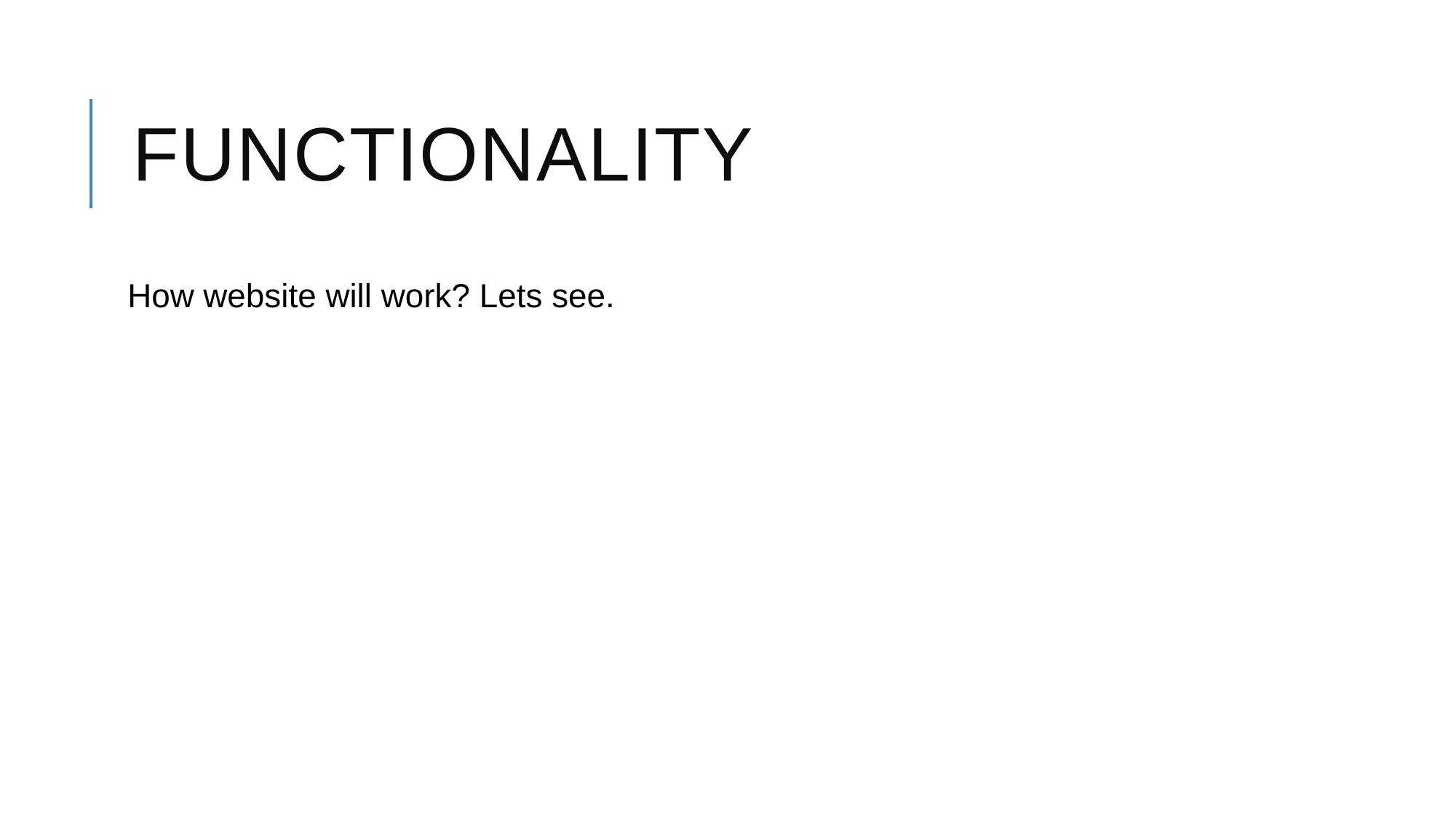

# Functionality
How website will work? Lets see.